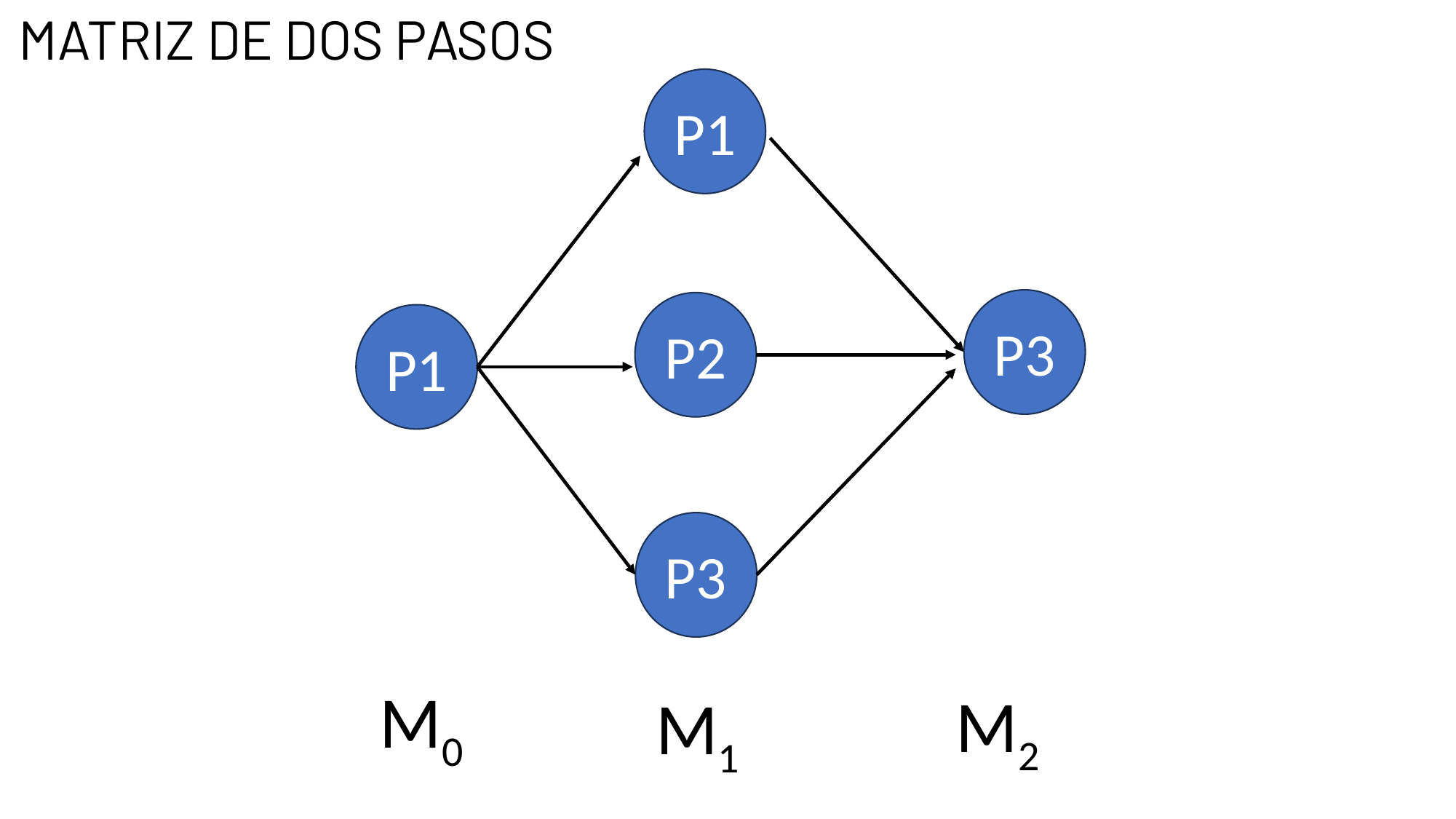

MATRIZ DE DOS PASOS
P1
P3
P2
P1
P3
M0
M2
M1